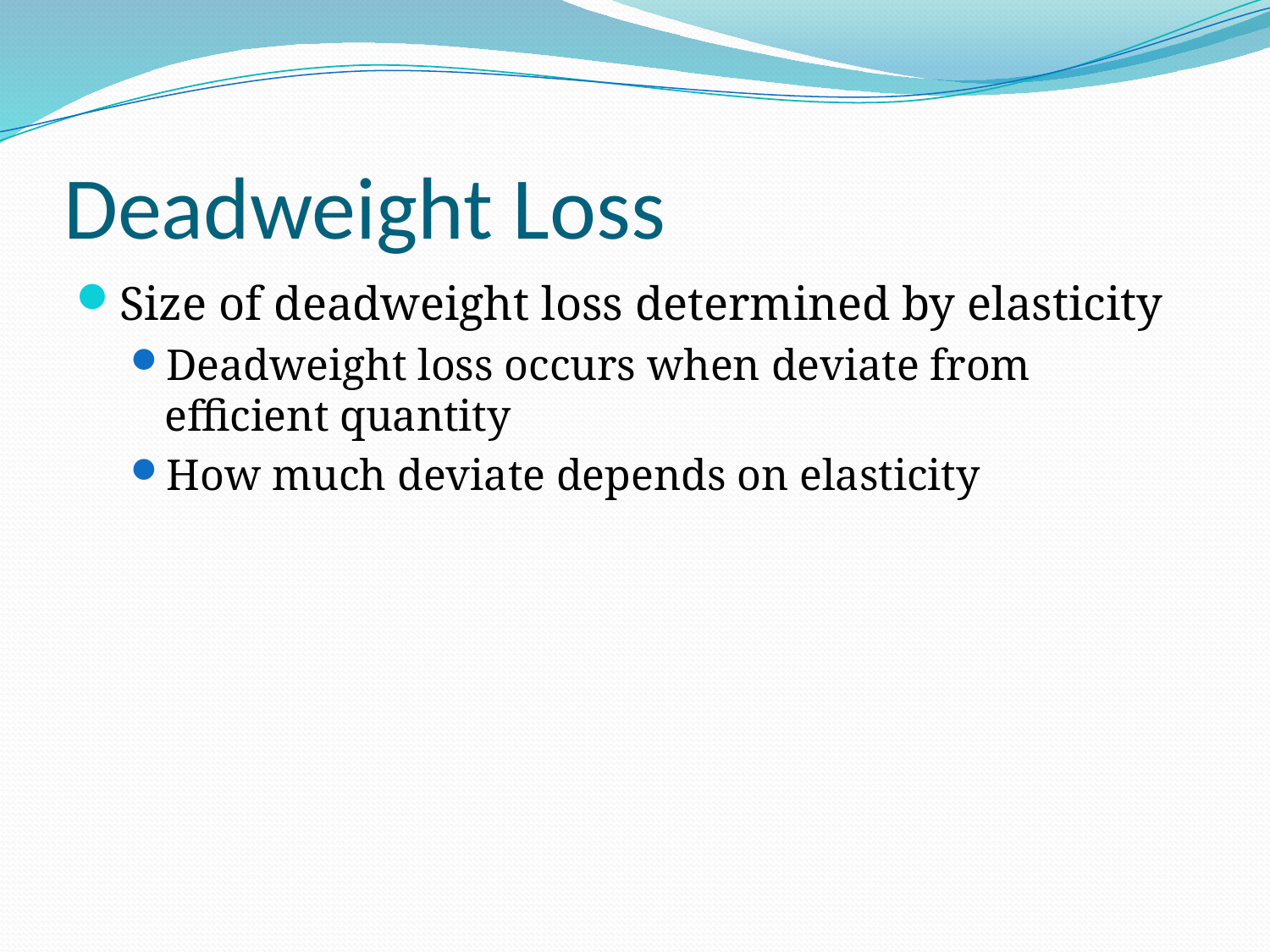

# Deadweight Loss
Size of deadweight loss determined by elasticity
Deadweight loss occurs when deviate from efficient quantity
How much deviate depends on elasticity